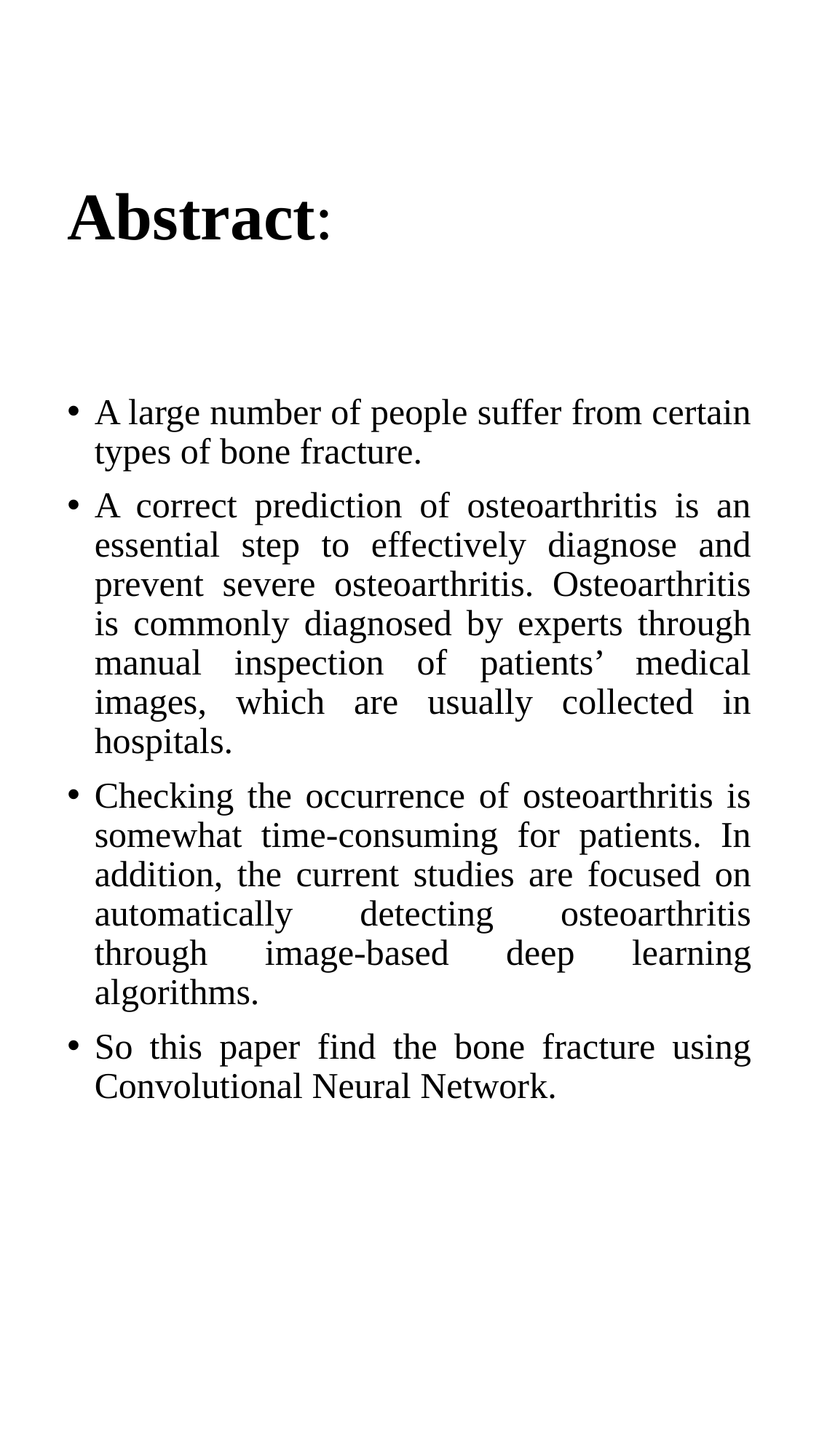

# Abstract:
A large number of people suffer from certain types of bone fracture.
A correct prediction of osteoarthritis is an essential step to effectively diagnose and prevent severe osteoarthritis. Osteoarthritis is commonly diagnosed by experts through manual inspection of patients’ medical images, which are usually collected in hospitals.
Checking the occurrence of osteoarthritis is somewhat time-consuming for patients. In addition, the current studies are focused on automatically detecting osteoarthritis through image-based deep learning algorithms.
So this paper find the bone fracture using Convolutional Neural Network.